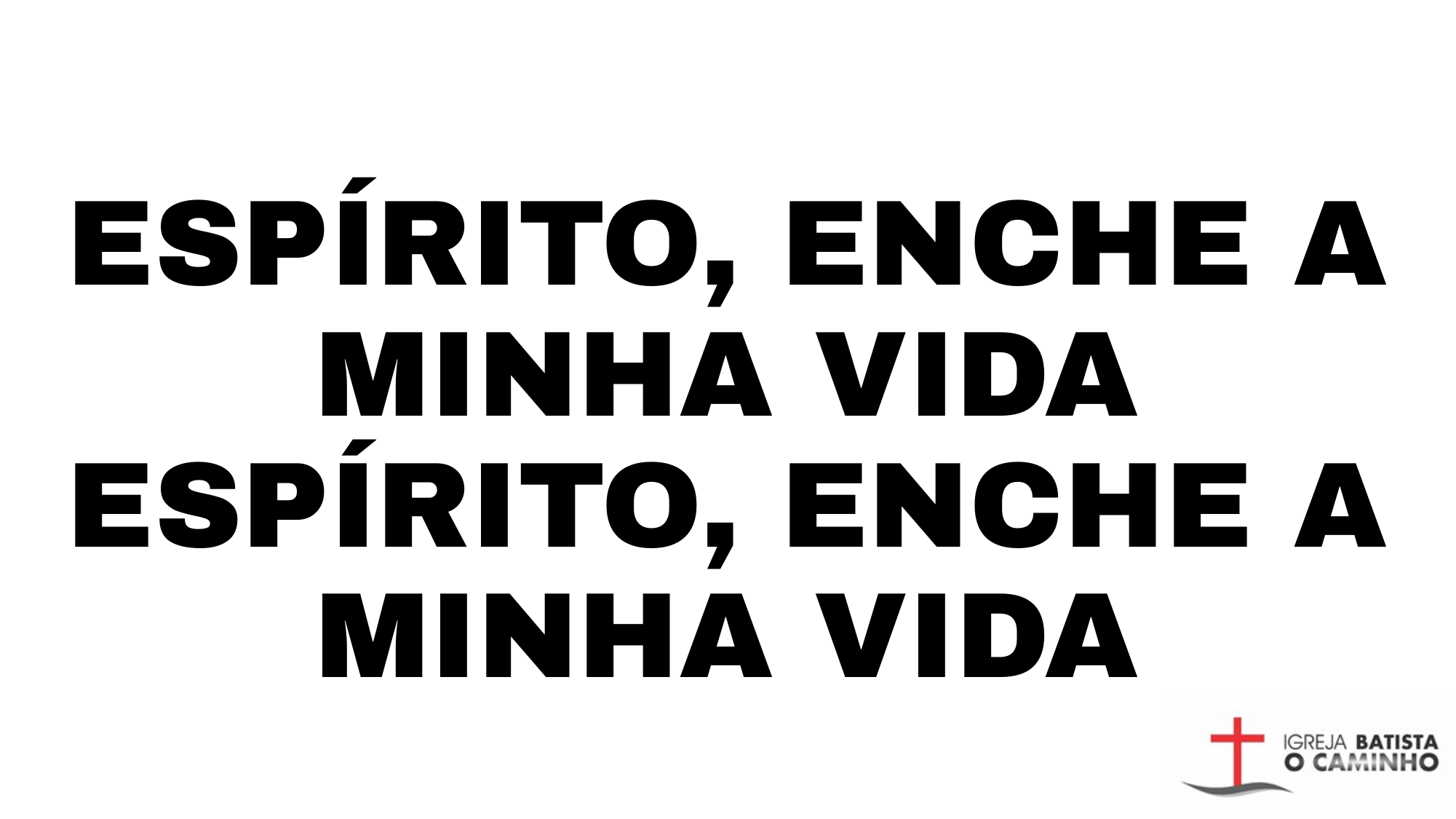

# ESPÍRITO, ENCHE A MINHA VIDA ESPÍRITO, ENCHE A MINHA VIDA